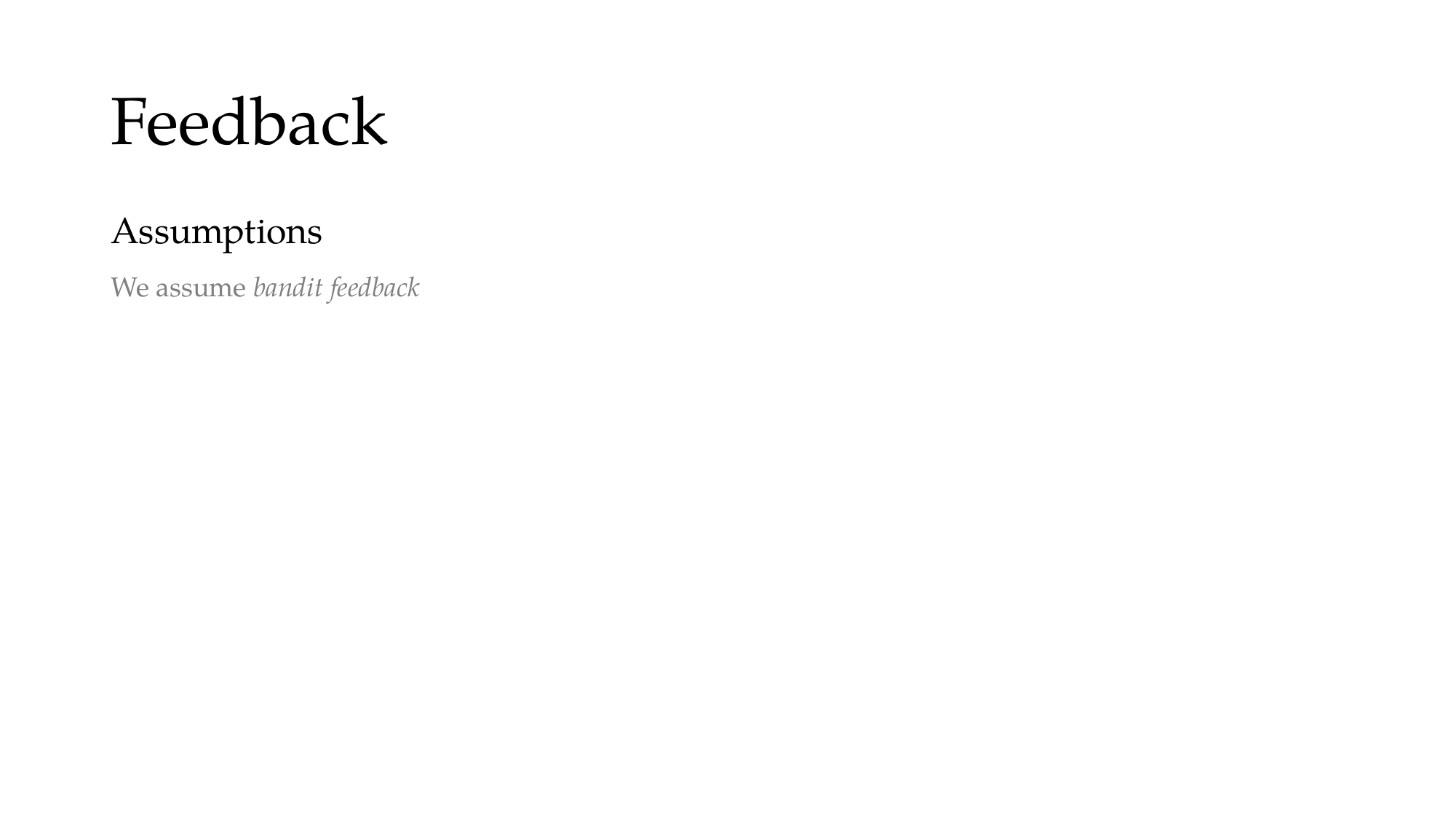

# Feedback
Assumptions
We assume bandit feedback